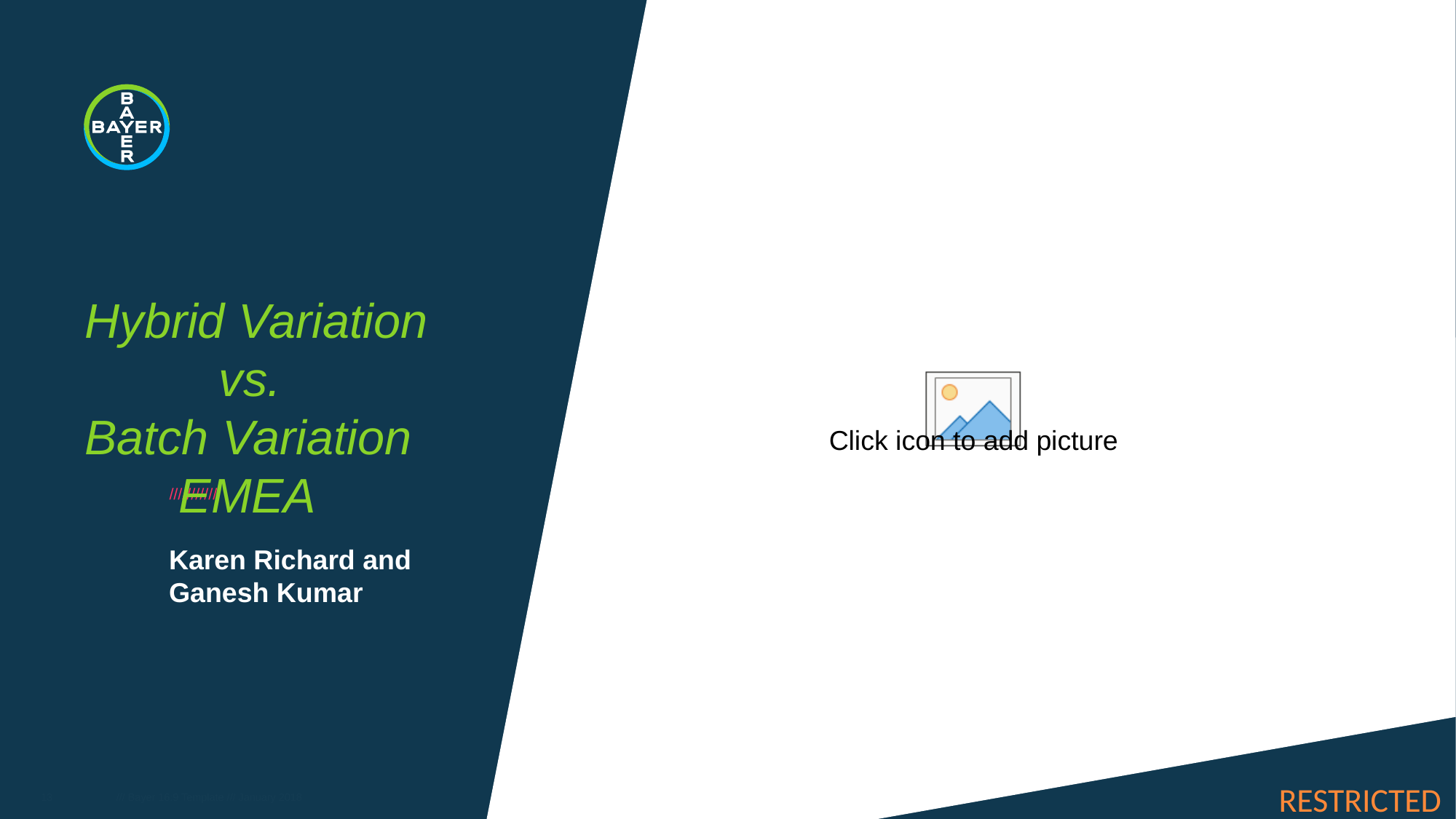

# Hybrid Variation vs. Batch Variation EMEA
Karen Richard and Ganesh Kumar
13
/// Bayer 16:9 Template /// January 2018